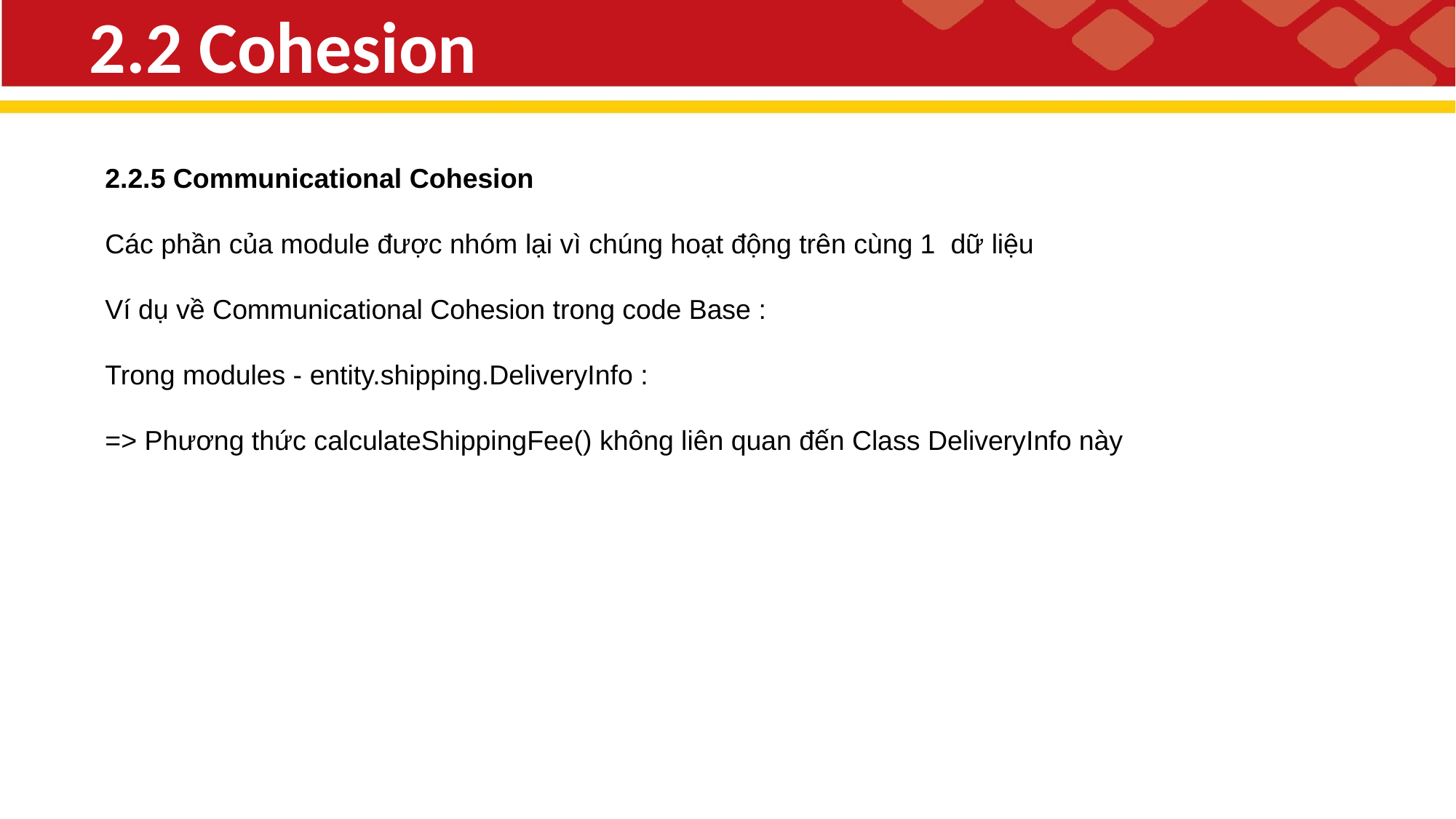

2.2 Cohesion
2.2.5 Communicational Cohesion

Các phần của module được nhóm lại vì chúng hoạt động trên cùng 1  dữ liệu

Ví dụ về Communicational Cohesion trong code Base :

Trong modules - entity.shipping.DeliveryInfo :

=> Phương thức calculateShippingFee() không liên quan đến Class DeliveryInfo này